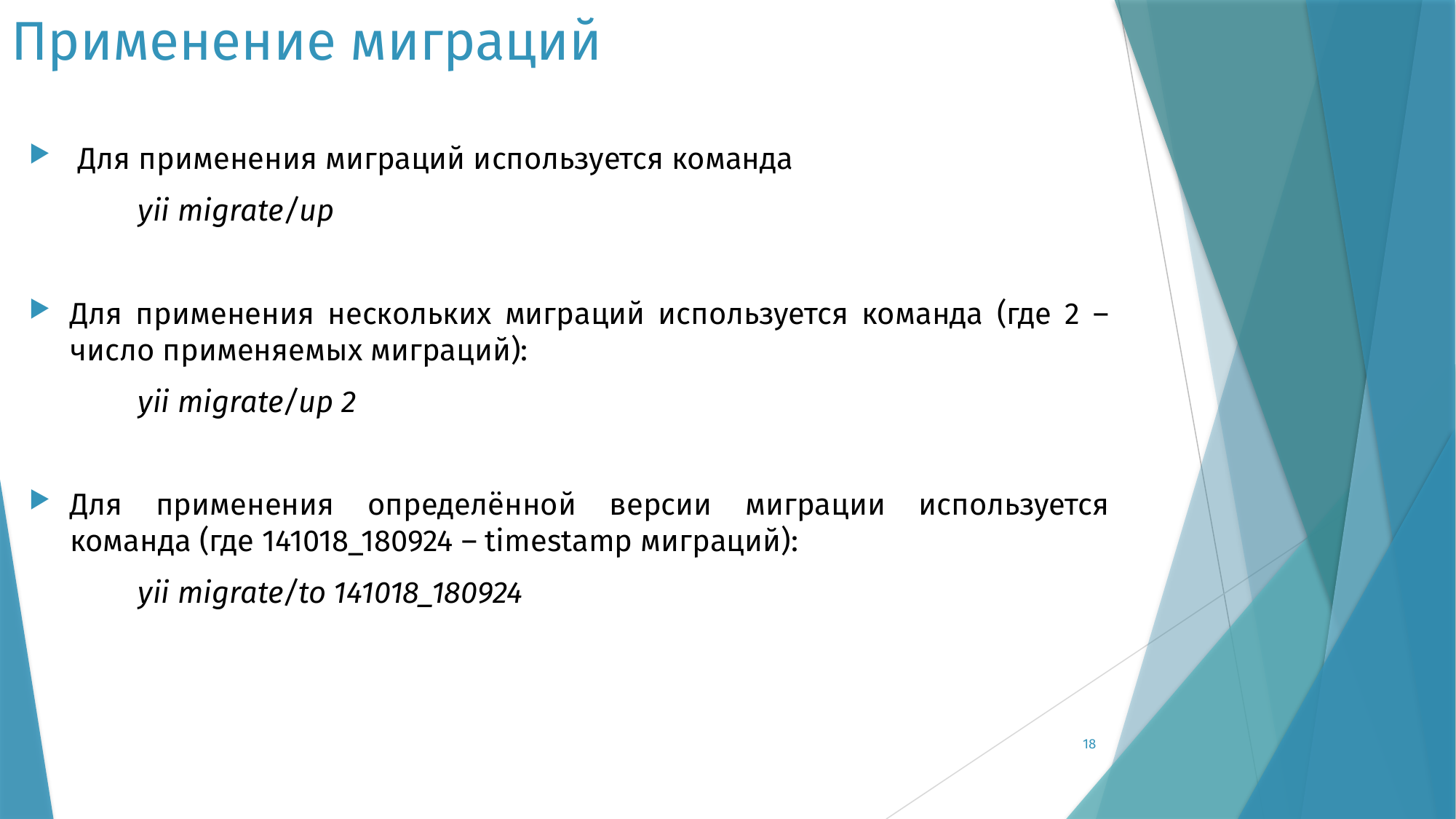

# Применение миграций
 Для применения миграций используется команда
	yii migrate/up

Для применения нескольких миграций используется команда (где 2 – число применяемых миграций):
	yii migrate/up 2

Для применения определённой версии миграции используется команда (где 141018_180924 – timestamp миграций):
	yii migrate/to 141018_180924

18